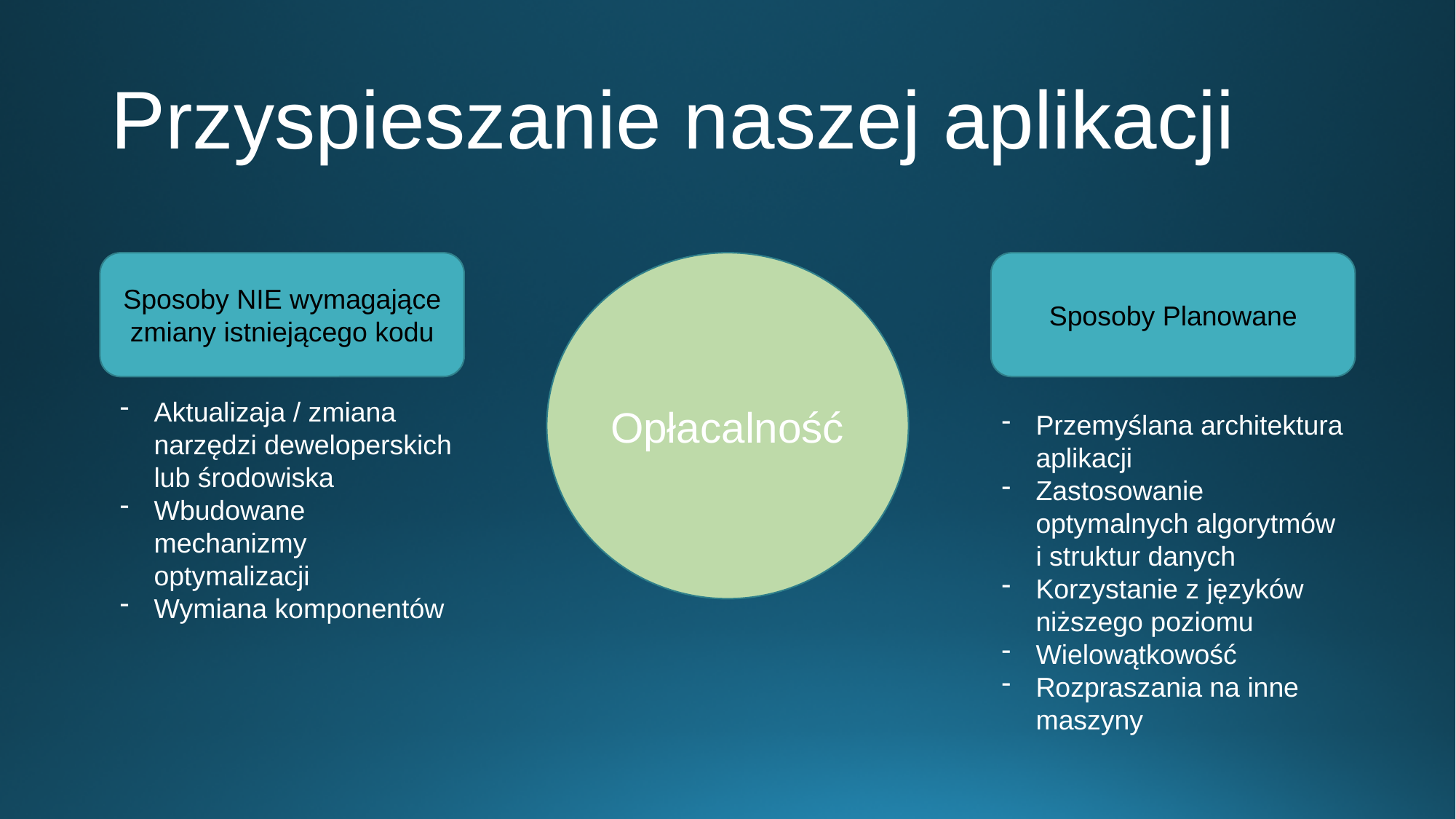

# Przyspieszanie naszej aplikacji
Sposoby NIE wymagające zmiany istniejącego kodu
Opłacalność
Sposoby Planowane
Aktualizaja / zmiana narzędzi deweloperskich lub środowiska
Wbudowane mechanizmy optymalizacji
Wymiana komponentów

Przemyślana architektura aplikacji
Zastosowanie optymalnych algorytmów i struktur danych
Korzystanie z języków  niższego poziomu
Wielowątkowość
Rozpraszania na inne maszyny